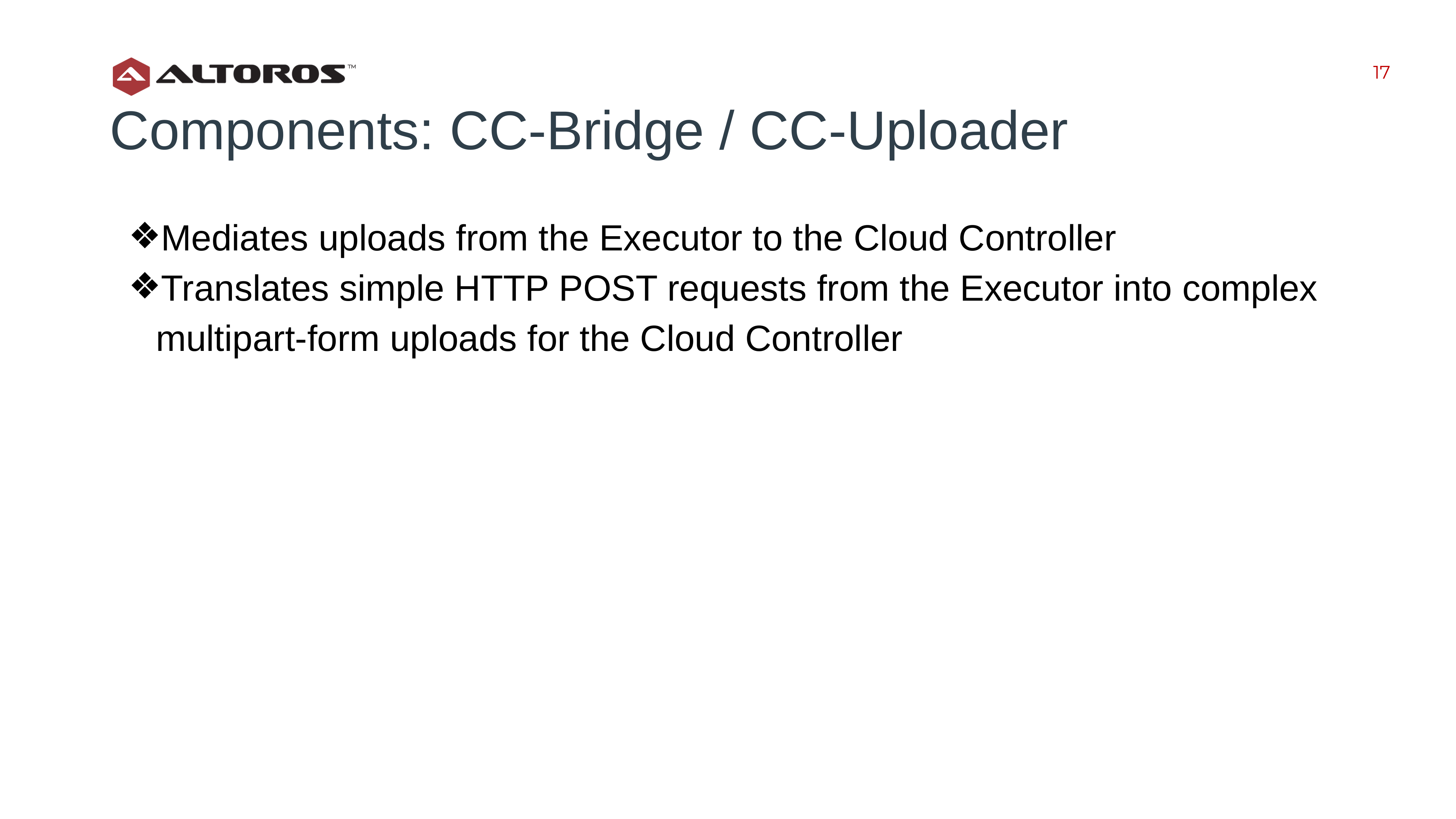

17
17
Components: CC-Bridge / CC-Uploader
Mediates uploads from the Executor to the Cloud Controller
Translates simple HTTP POST requests from the Executor into complex multipart-form uploads for the Cloud Controller